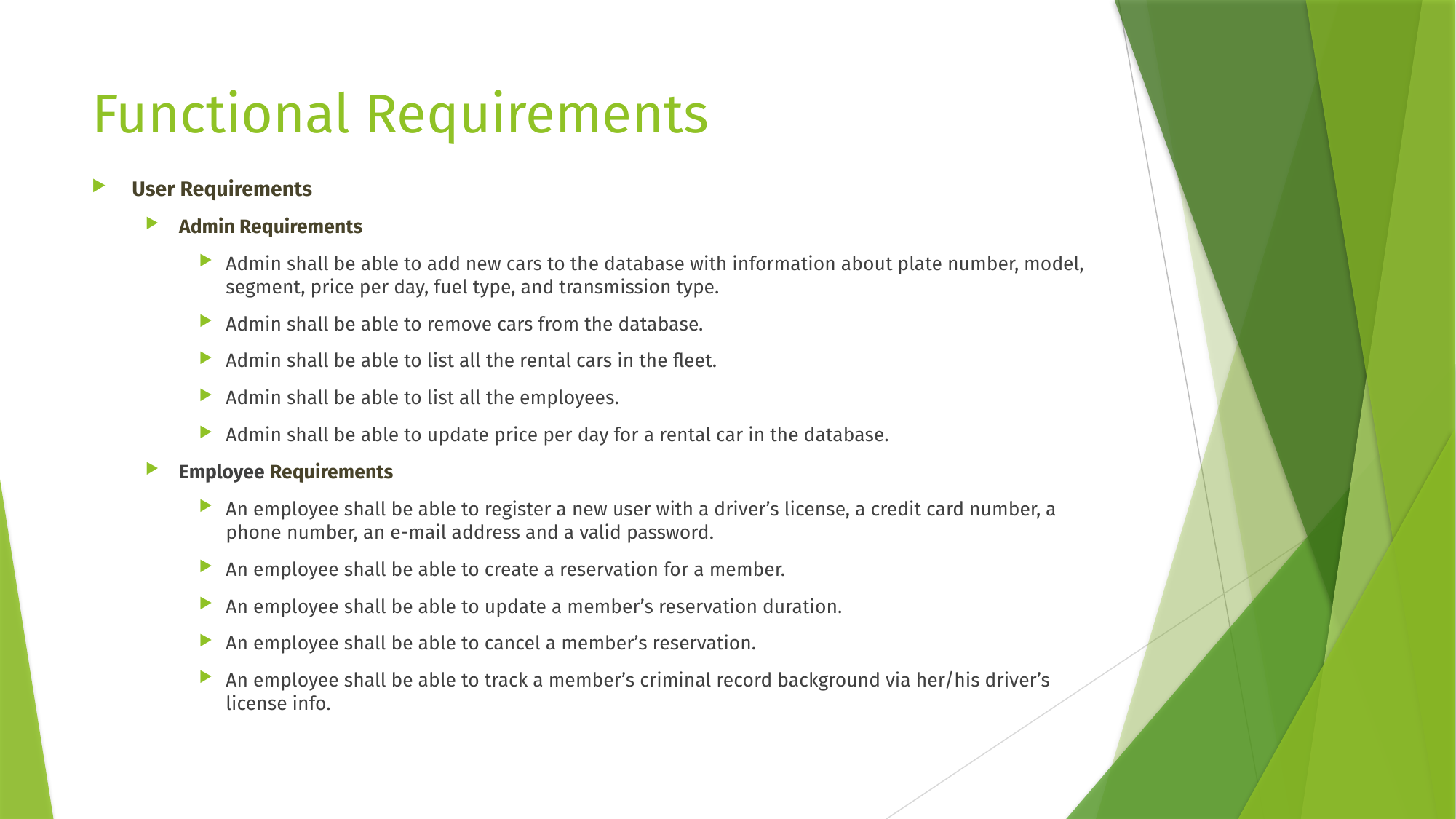

# Functional Requirements
User Requirements
Admin Requirements
Admin shall be able to add new cars to the database with information about plate number, model, segment, price per day, fuel type, and transmission type.
Admin shall be able to remove cars from the database.
Admin shall be able to list all the rental cars in the fleet.
Admin shall be able to list all the employees.
Admin shall be able to update price per day for a rental car in the database.
Employee Requirements
An employee shall be able to register a new user with a driver’s license, a credit card number, a phone number, an e-mail address and a valid password.
An employee shall be able to create a reservation for a member.
An employee shall be able to update a member’s reservation duration.
An employee shall be able to cancel a member’s reservation.
An employee shall be able to track a member’s criminal record background via her/his driver’s license info.